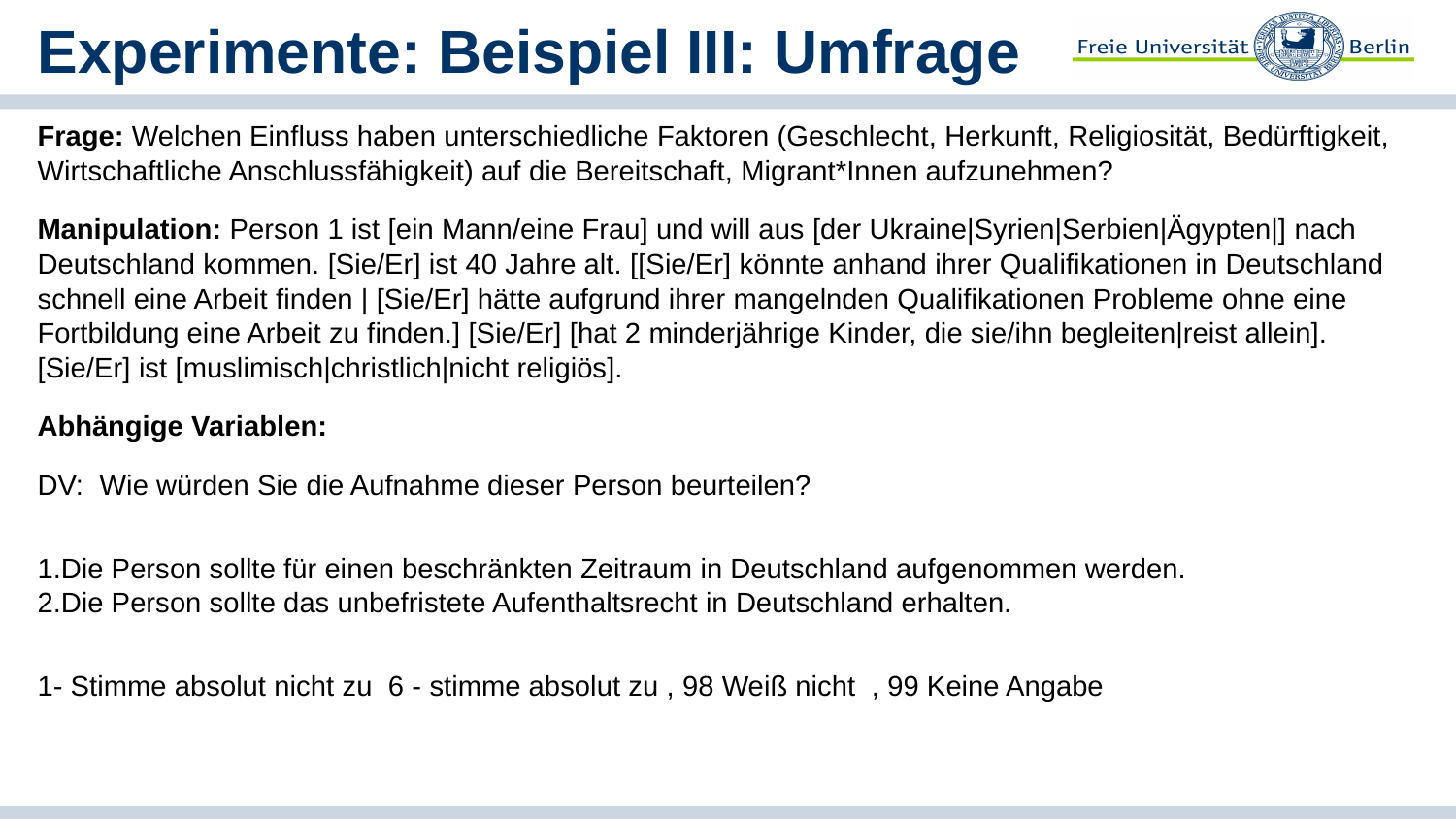

# Experimente: Beispiel III: Umfrage
Frage: Welchen Einfluss haben unterschiedliche Faktoren (Geschlecht, Herkunft, Religiosität, Bedürftigkeit, Wirtschaftliche Anschlussfähigkeit) auf die Bereitschaft, Migrant*Innen aufzunehmen?
Manipulation: Person 1 ist [ein Mann/eine Frau] und will aus [der Ukraine|Syrien|Serbien|Ägypten|] nach Deutschland kommen. [Sie/Er] ist 40 Jahre alt. [[Sie/Er] könnte anhand ihrer Qualifikationen in Deutschland schnell eine Arbeit finden | [Sie/Er] hätte aufgrund ihrer mangelnden Qualifikationen Probleme ohne eine Fortbildung eine Arbeit zu finden.] [Sie/Er] [hat 2 minderjährige Kinder, die sie/ihn begleiten|reist allein]. [Sie/Er] ist [muslimisch|christlich|nicht religiös].
Abhängige Variablen:
DV:  Wie würden Sie die Aufnahme dieser Person beurteilen?
Die Person sollte für einen beschränkten Zeitraum in Deutschland aufgenommen werden.
Die Person sollte das unbefristete Aufenthaltsrecht in Deutschland erhalten.
1- Stimme absolut nicht zu  6 - stimme absolut zu , 98 Weiß nicht  , 99 Keine Angabe